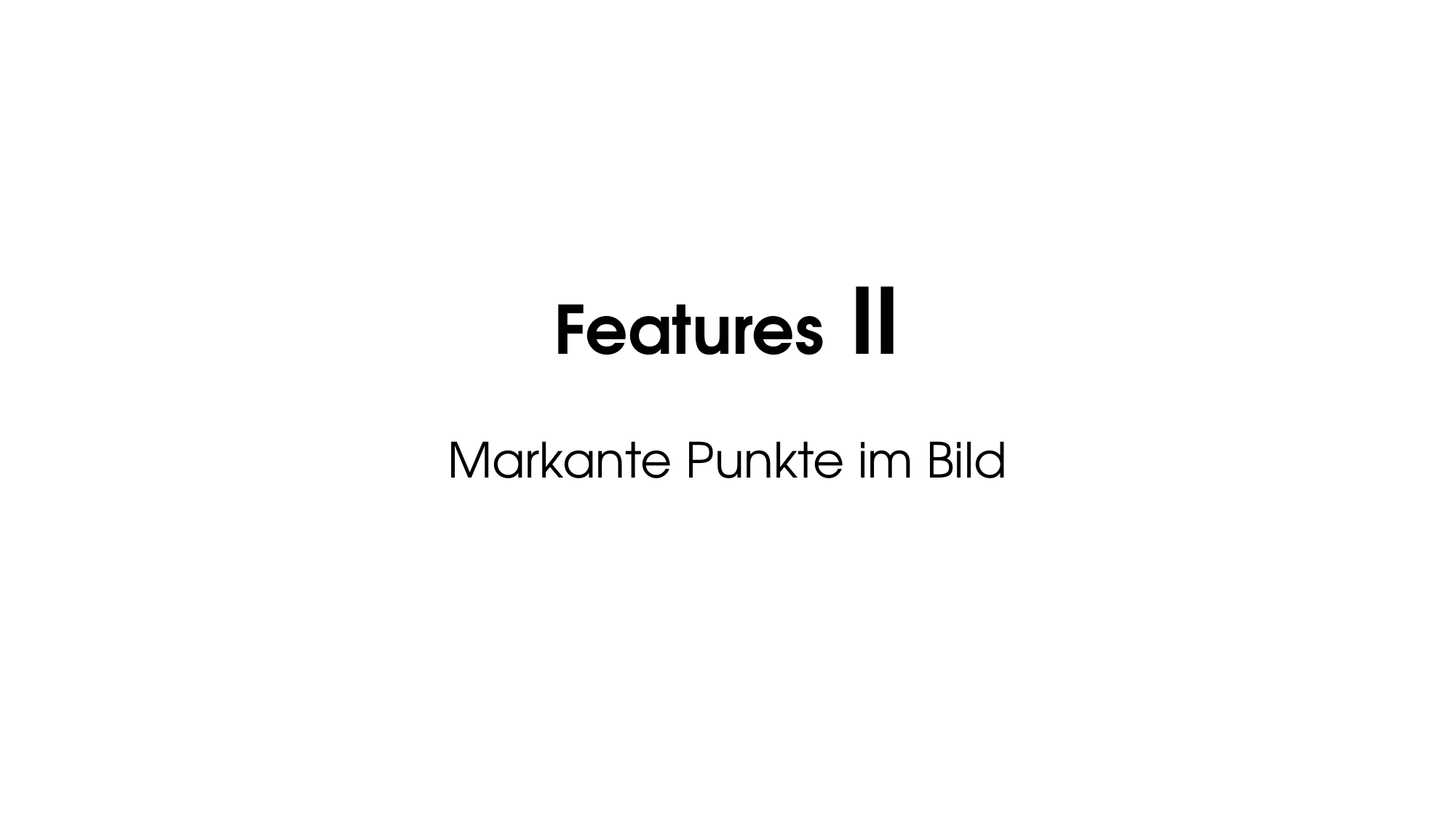

# Features II
Markante Punkte im Bild